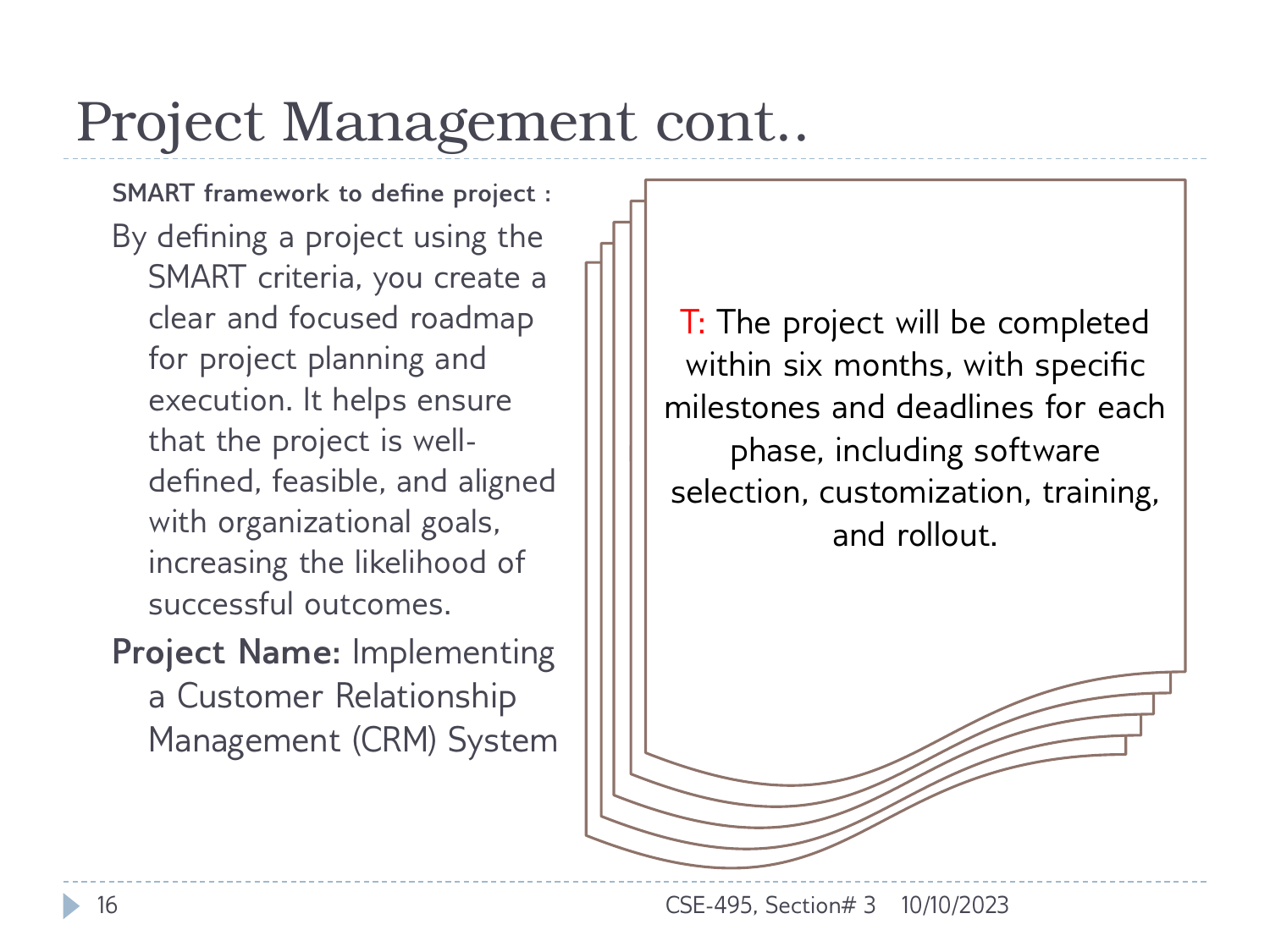

# Project Management cont..
SMART framework to define project :
By defining a project using the SMART criteria, you create a clear and focused roadmap for project planning and execution. It helps ensure that the project is well-defined, feasible, and aligned with organizational goals, increasing the likelihood of successful outcomes.
Project Name: Implementing a Customer Relationship Management (CRM) System
T: The project will be completed within six months, with specific milestones and deadlines for each phase, including software selection, customization, training, and rollout.
R: The CRM project aligns with the organization's strategic goals of improving customer satisfaction and increasing sales efficiency. It addresses the need for better customer data management.
A: The project is achievable within the allocated budget and resources. The necessary software and hardware are available, and the project team has the required skills and expertise.
M: Measure project success based on the following metrics: a 20% increase in customer response time, a 15% increase in lead conversion rates, and a 10% reduction in manual data entry time.
S: Develop and implement a CRM system to improve customer relationship management for the sales and customer support teams. The system will centralize customer data, streamline communication, and automate certain processes. It will involve collaboration between the IT department, sales, and customer support teams.
16
CSE-495, Section# 3
10/10/2023